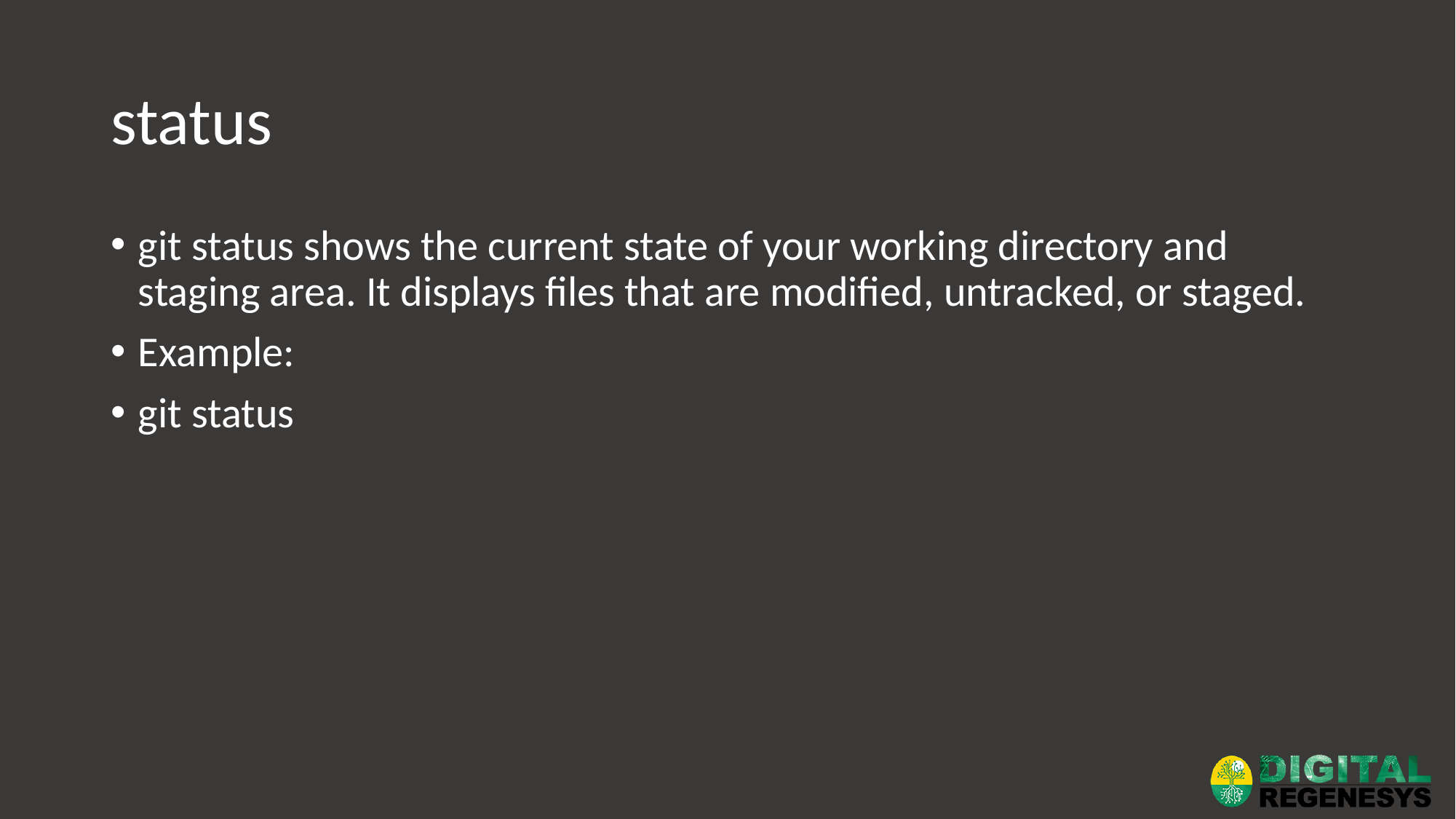

# status
git status shows the current state of your working directory and staging area. It displays files that are modified, untracked, or staged.
Example:
git status